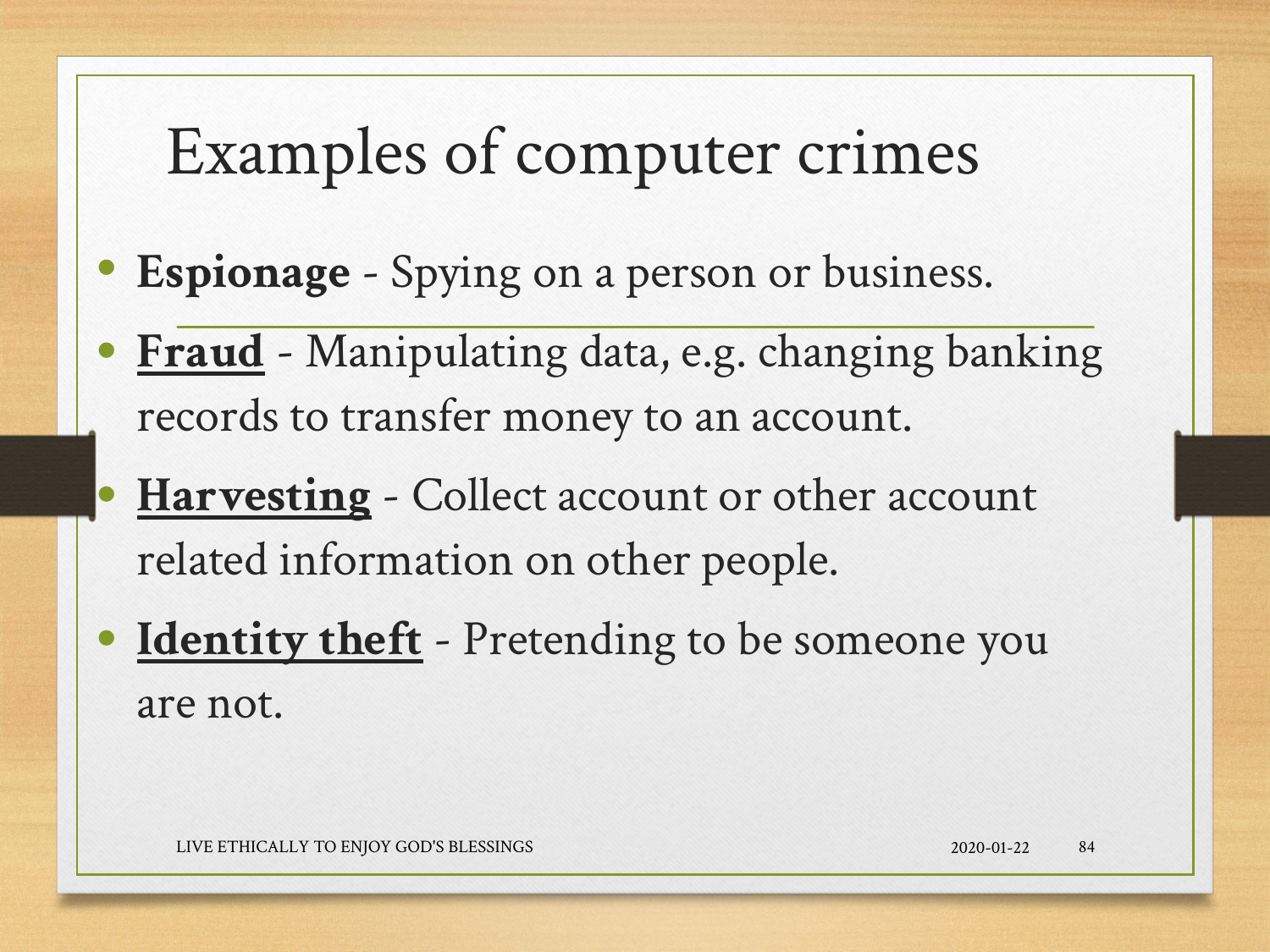

# Examples of computer crimes
Espionage - Spying on a person or business.
Fraud - Manipulating data, e.g. changing banking records to transfer money to an account.
Harvesting - Collect account or other account related information on other people.
Identity theft - Pretending to be someone you are not.

LIVE ETHICALLY TO ENJOY GOD'S BLESSINGS
2020-01-22
84